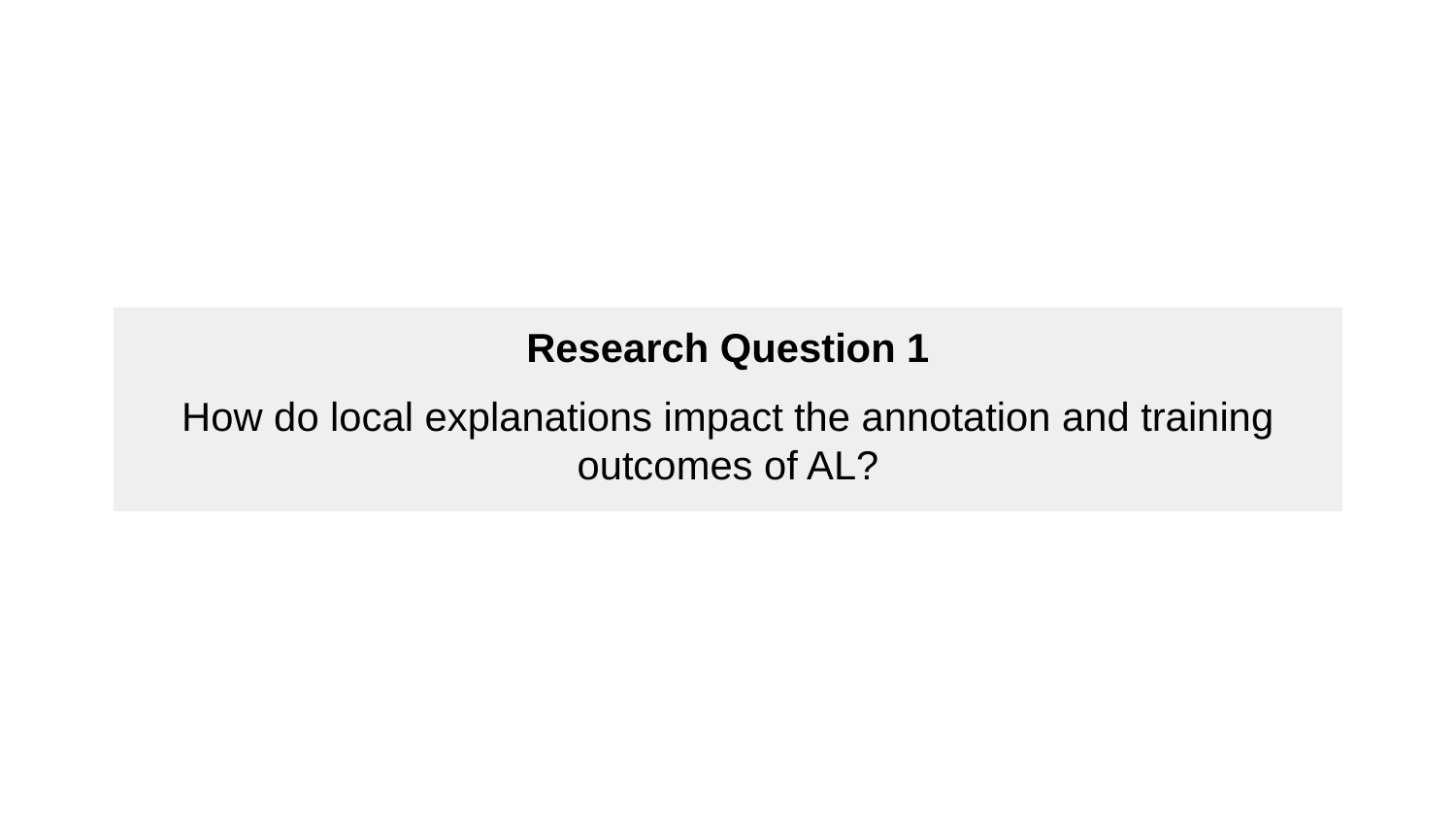

Research Question 1
How do local explanations impact the annotation and training outcomes of AL?